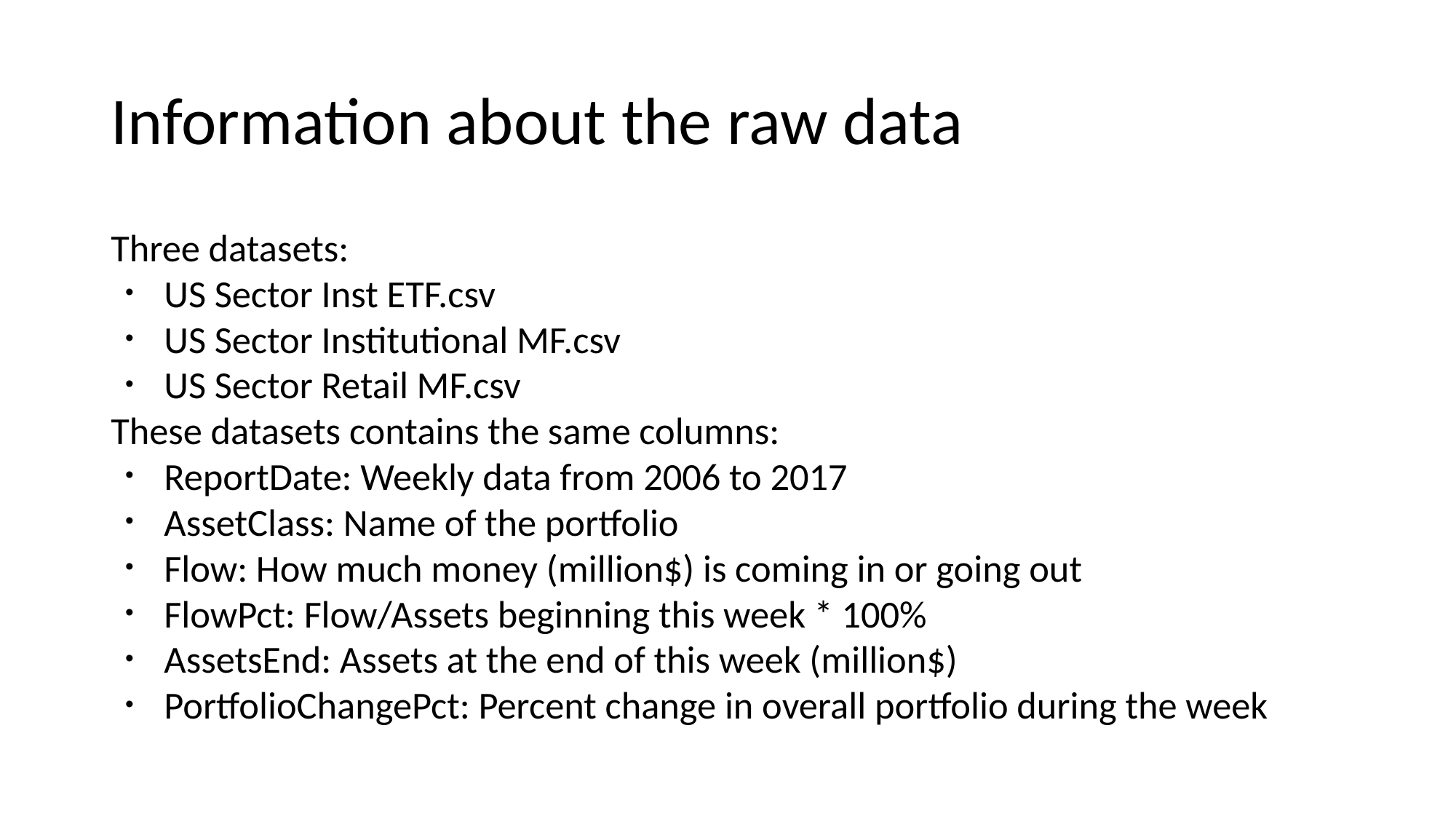

# Information about the raw data
Three datasets:
US Sector Inst ETF.csv
US Sector Institutional MF.csv
US Sector Retail MF.csv
These datasets contains the same columns:
ReportDate: Weekly data from 2006 to 2017
AssetClass: Name of the portfolio
Flow: How much money (million$) is coming in or going out
FlowPct: Flow/Assets beginning this week * 100%
AssetsEnd: Assets at the end of this week (million$)
PortfolioChangePct: Percent change in overall portfolio during the week